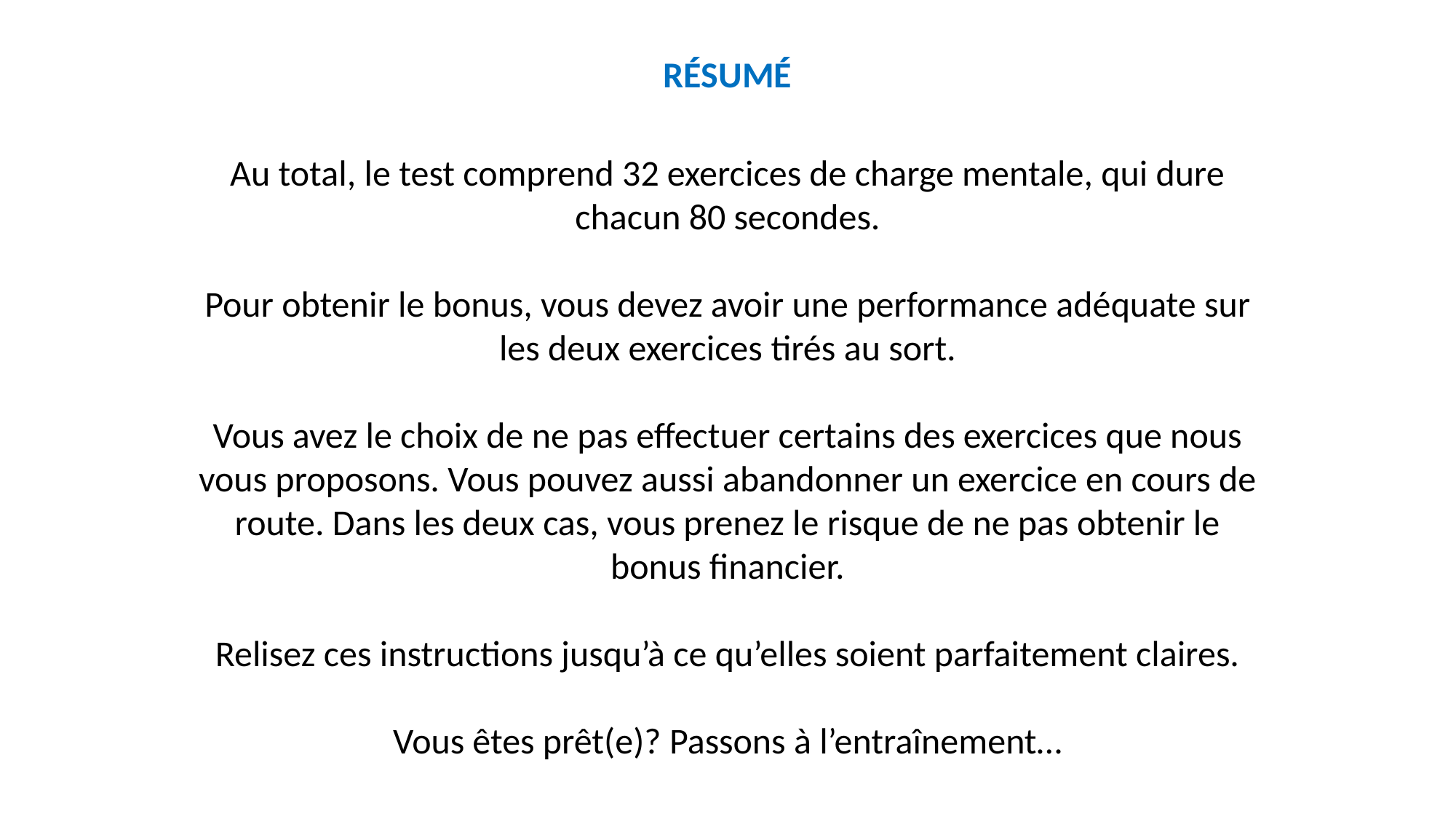

RÉSUMÉ
Au total, le test comprend 32 exercices de charge mentale, qui dure chacun 80 secondes.

Pour obtenir le bonus, vous devez avoir une performance adéquate sur les deux exercices tirés au sort.

Vous avez le choix de ne pas effectuer certains des exercices que nous vous proposons. Vous pouvez aussi abandonner un exercice en cours de route. Dans les deux cas, vous prenez le risque de ne pas obtenir le bonus financier.

Relisez ces instructions jusqu’à ce qu’elles soient parfaitement claires.

Vous êtes prêt(e)? Passons à l’entraînement…